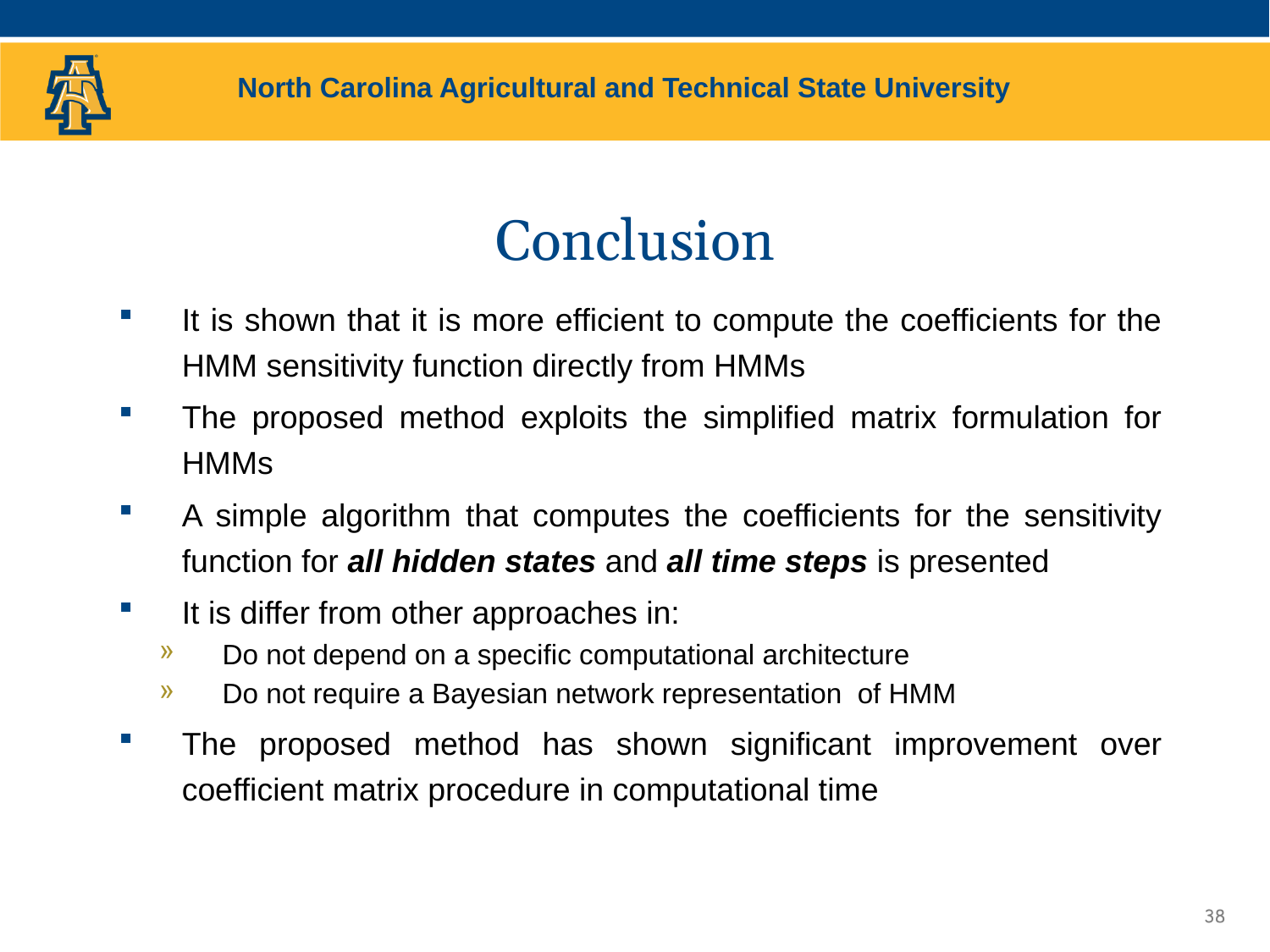

# Conclusion
It is shown that it is more efficient to compute the coefficients for the HMM sensitivity function directly from HMMs
The proposed method exploits the simplified matrix formulation for HMMs
A simple algorithm that computes the coefficients for the sensitivity function for all hidden states and all time steps is presented
It is differ from other approaches in:
Do not depend on a specific computational architecture
Do not require a Bayesian network representation  of HMM
The proposed method has shown significant improvement over coefficient matrix procedure in computational time
38